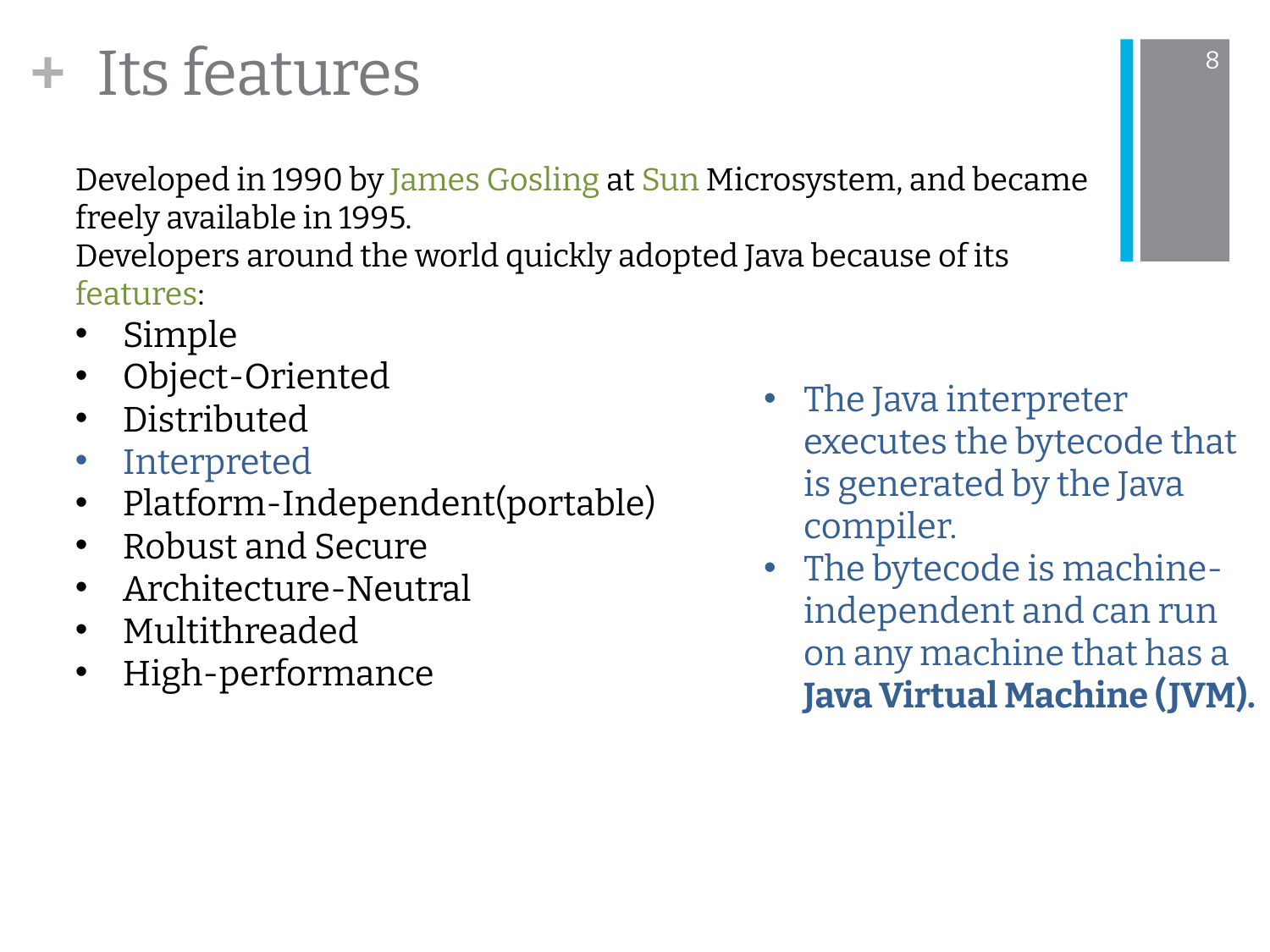

+
Its features

8

Developed in 1990 by James Gosling at Sun Microsystem, and became freely available in 1995.
Developers around the world quickly adopted Java because of its features:
Simple
Object-Oriented
Distributed
Interpreted
Platform-Independent(portable)
Robust and Secure
Architecture-Neutral
Multithreaded
High-performance
The Java interpreter executes the bytecode that is generated by the Java compiler.
The bytecode is machine-independent and can run on any machine that has a Java Virtual Machine (JVM).